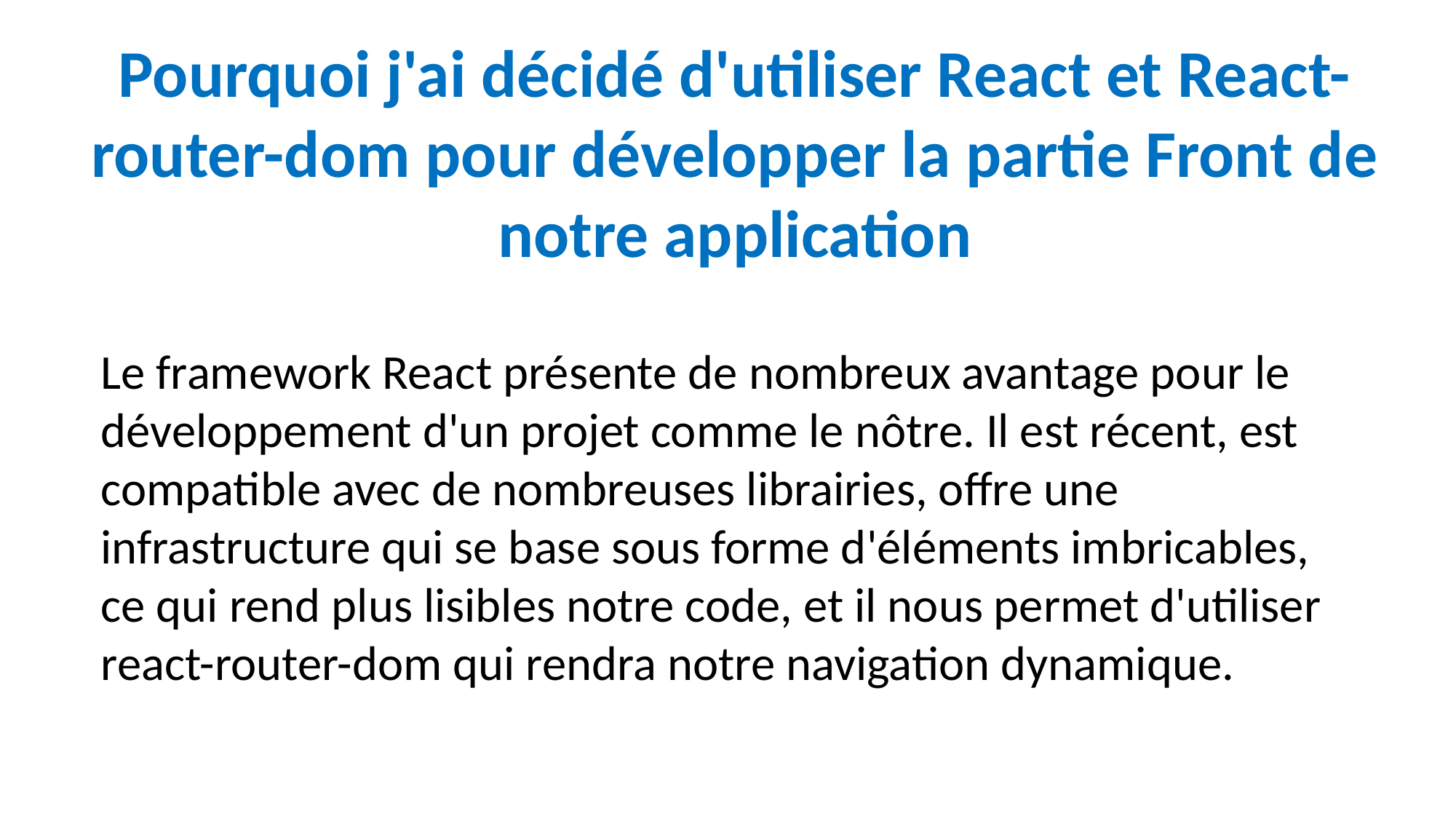

Pourquoi j'ai décidé d'utiliser React et React-router-dom pour développer la partie Front de notre application
Le framework React présente de nombreux avantage pour le développement d'un projet comme le nôtre. Il est récent, est compatible avec de nombreuses librairies, offre une infrastructure qui se base sous forme d'éléments imbricables, ce qui rend plus lisibles notre code, et il nous permet d'utiliser react-router-dom qui rendra notre navigation dynamique.